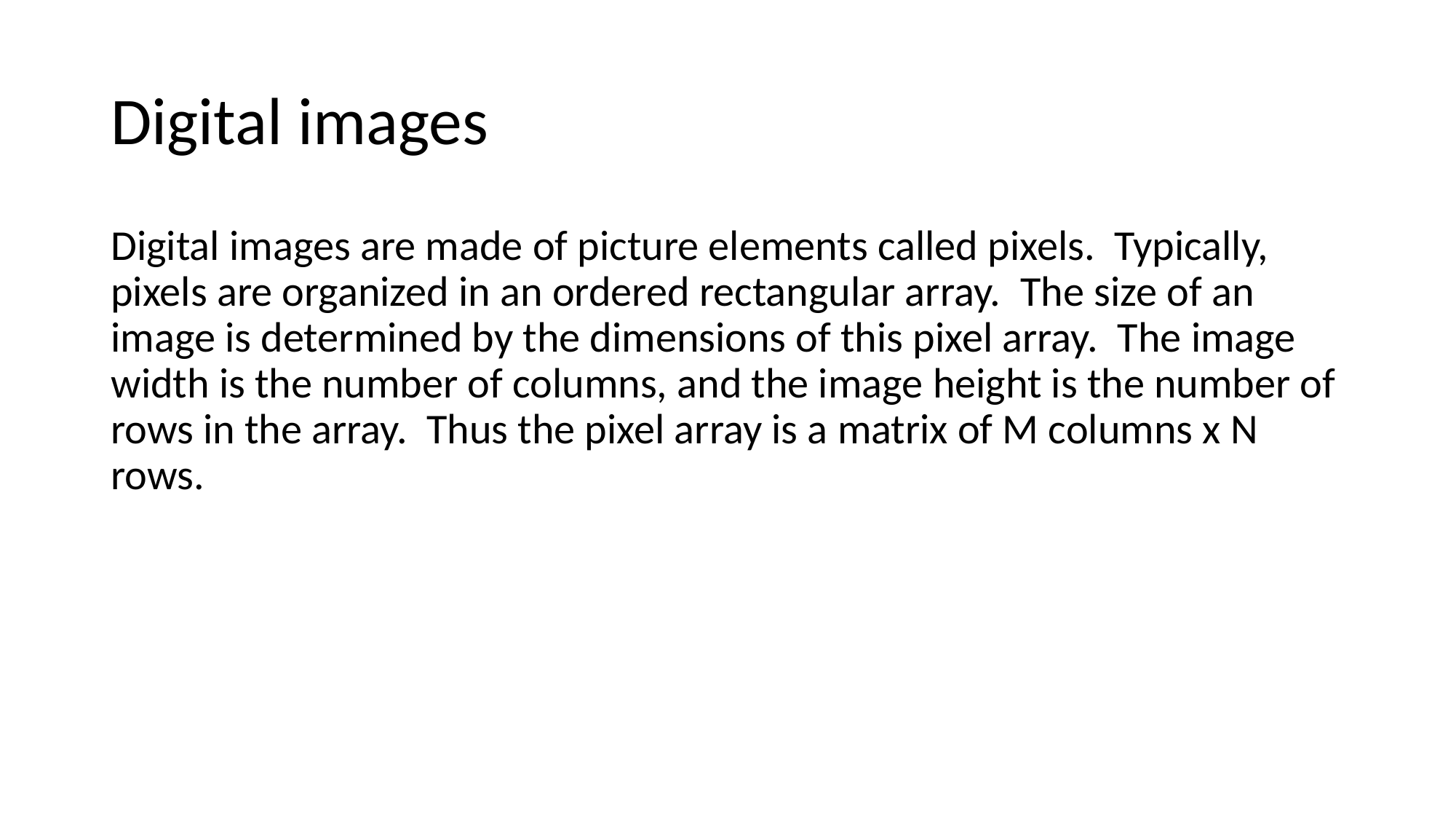

# Digital images
Digital images are made of picture elements called pixels.  Typically, pixels are organized in an ordered rectangular array.  The size of an image is determined by the dimensions of this pixel array.  The image width is the number of columns, and the image height is the number of rows in the array.  Thus the pixel array is a matrix of M columns x N rows.